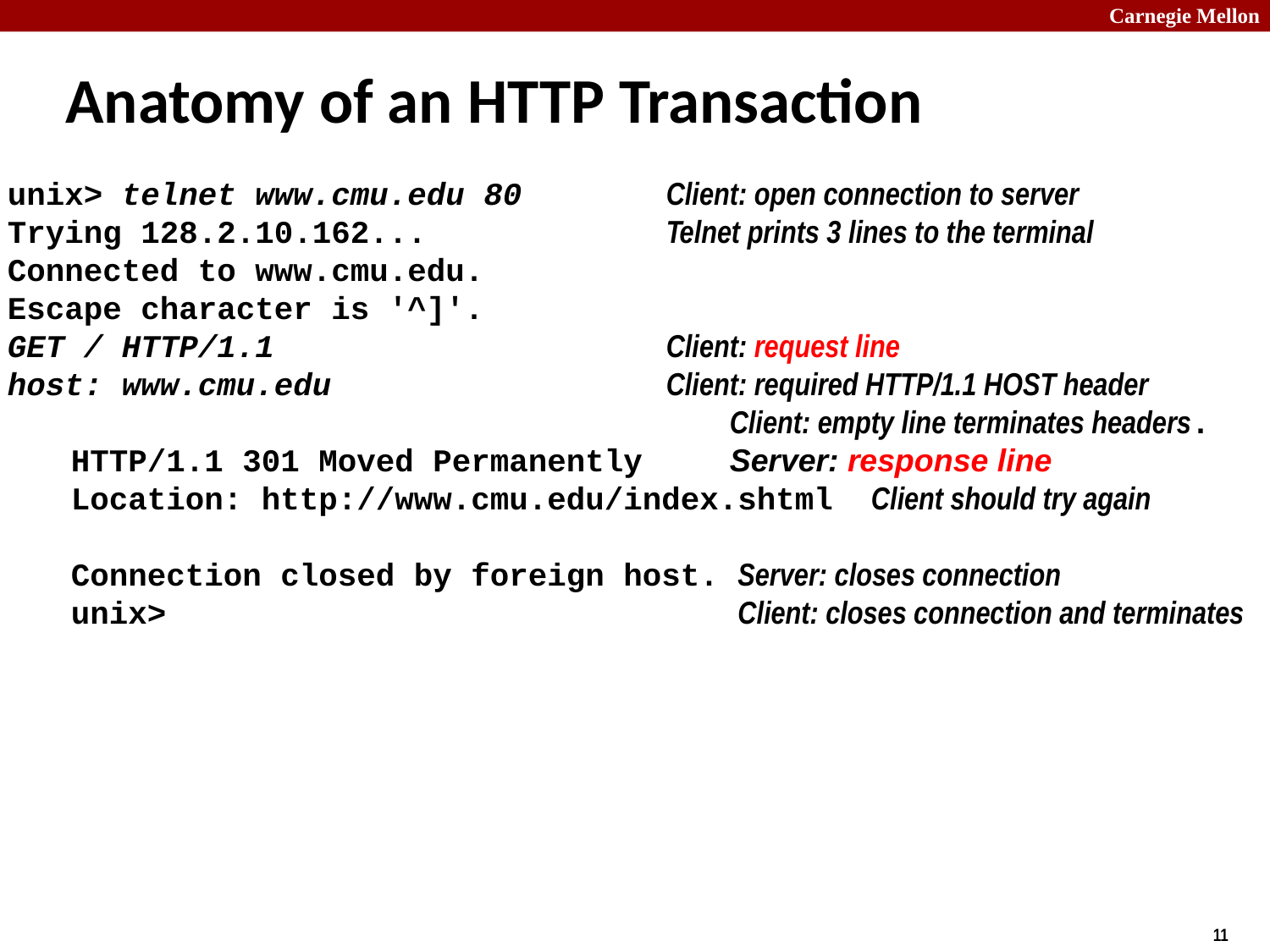

# Anatomy of an HTTP Transaction
unix> telnet www.cmu.edu 80	Client: open connection to server
Trying 128.2.10.162...	Telnet prints 3 lines to the terminal
Connected to www.cmu.edu.
Escape character is '^]'.
GET / HTTP/1.1	Client: request line
host: www.cmu.edu	Client: required HTTP/1.1 HOST header
                               	Client: empty line terminates headers.
HTTP/1.1 301 Moved Permanently	Server: response line
Location: http://www.cmu.edu/index.shtml  Client should try again

Connection closed by foreign host. Server: closes connection
unix>                              Client: closes connection and terminates